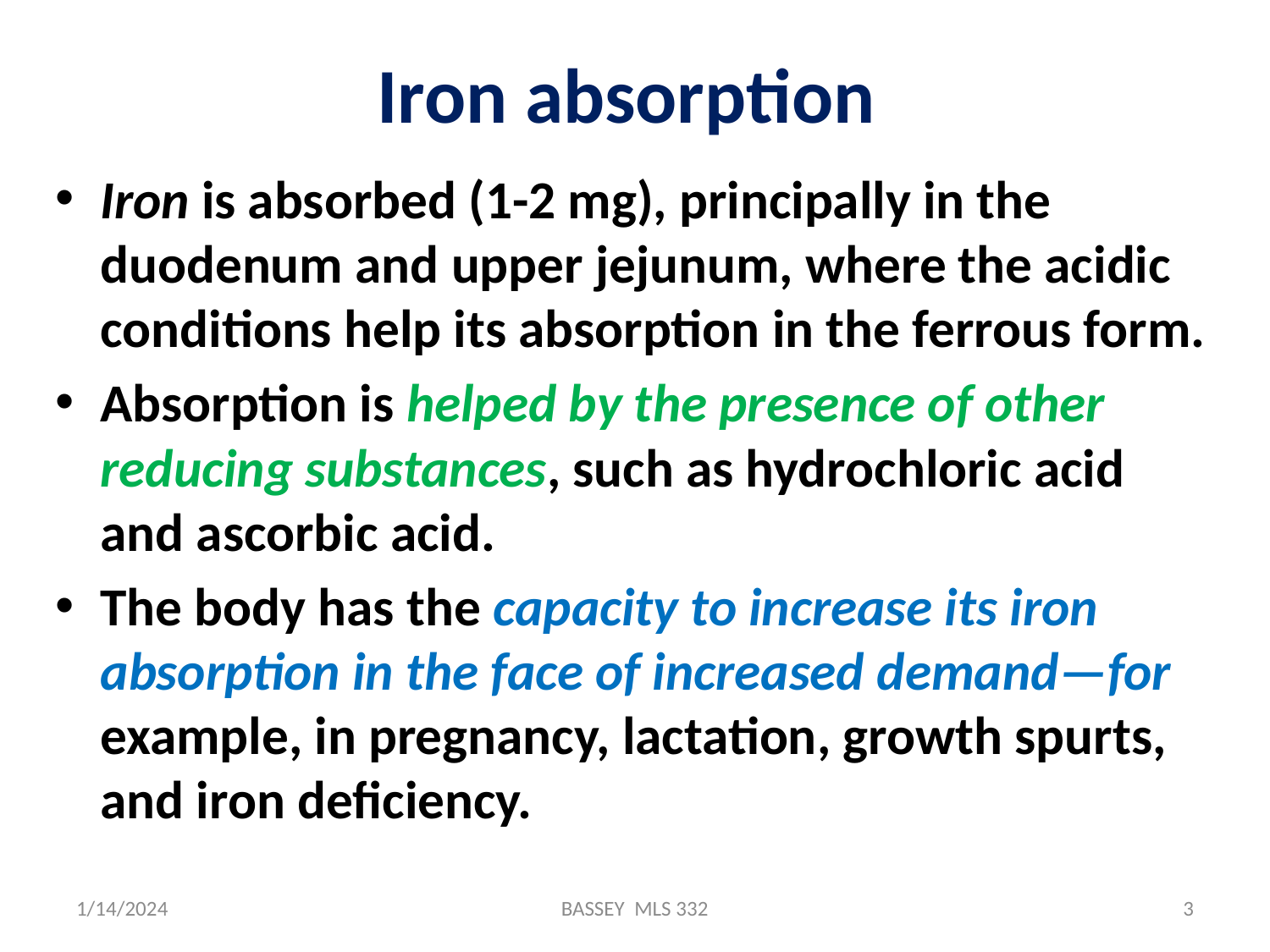

# Iron absorption
Iron is absorbed (1-2 mg), principally in the duodenum and upper jejunum, where the acidic conditions help its absorption in the ferrous form.
Absorption is helped by the presence of other reducing substances, such as hydrochloric acid and ascorbic acid.
The body has the capacity to increase its iron absorption in the face of increased demand—for example, in pregnancy, lactation, growth spurts, and iron deficiency.

1/14/2024
BASSEY  MLS 332
3